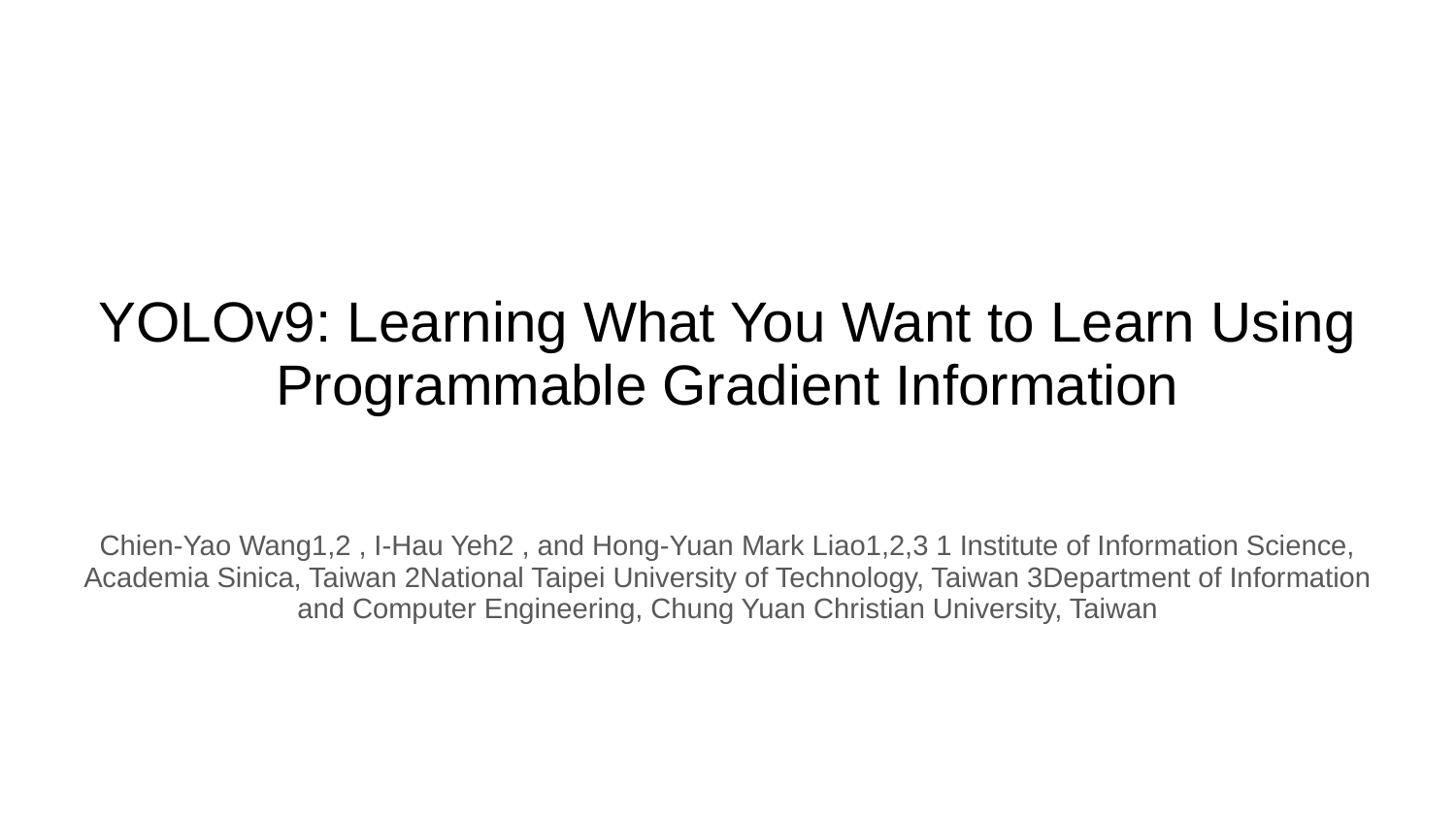

# YOLOv9: Learning What You Want to Learn Using Programmable Gradient Information
Chien-Yao Wang1,2 , I-Hau Yeh2 , and Hong-Yuan Mark Liao1,2,3 1 Institute of Information Science, Academia Sinica, Taiwan 2National Taipei University of Technology, Taiwan 3Department of Information and Computer Engineering, Chung Yuan Christian University, Taiwan